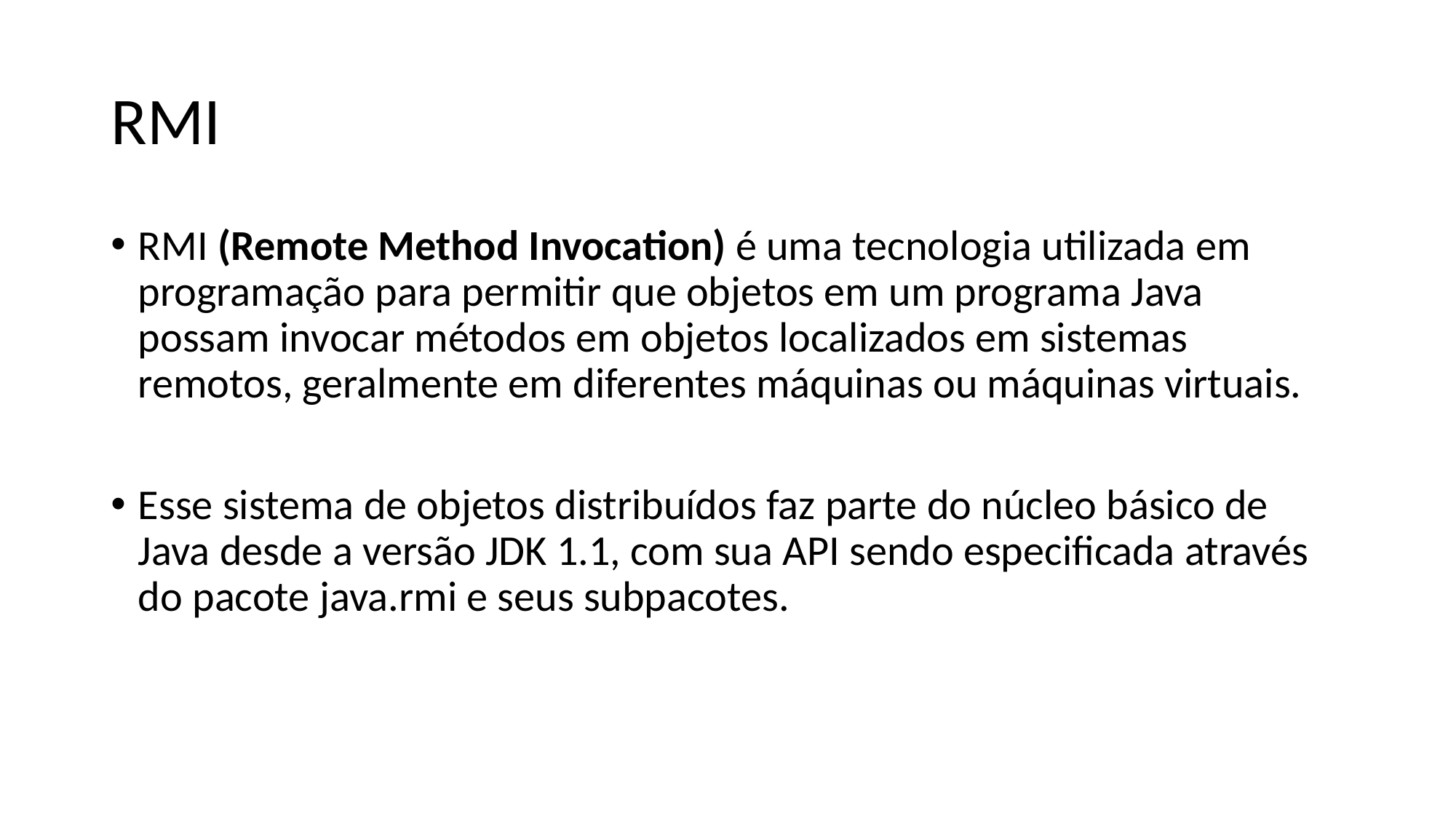

# RMI
RMI (Remote Method Invocation) é uma tecnologia utilizada em programação para permitir que objetos em um programa Java possam invocar métodos em objetos localizados em sistemas remotos, geralmente em diferentes máquinas ou máquinas virtuais.

Esse sistema de objetos distribuídos faz parte do núcleo básico de Java desde a versão JDK 1.1, com sua API sendo especificada através do pacote java.rmi e seus subpacotes.